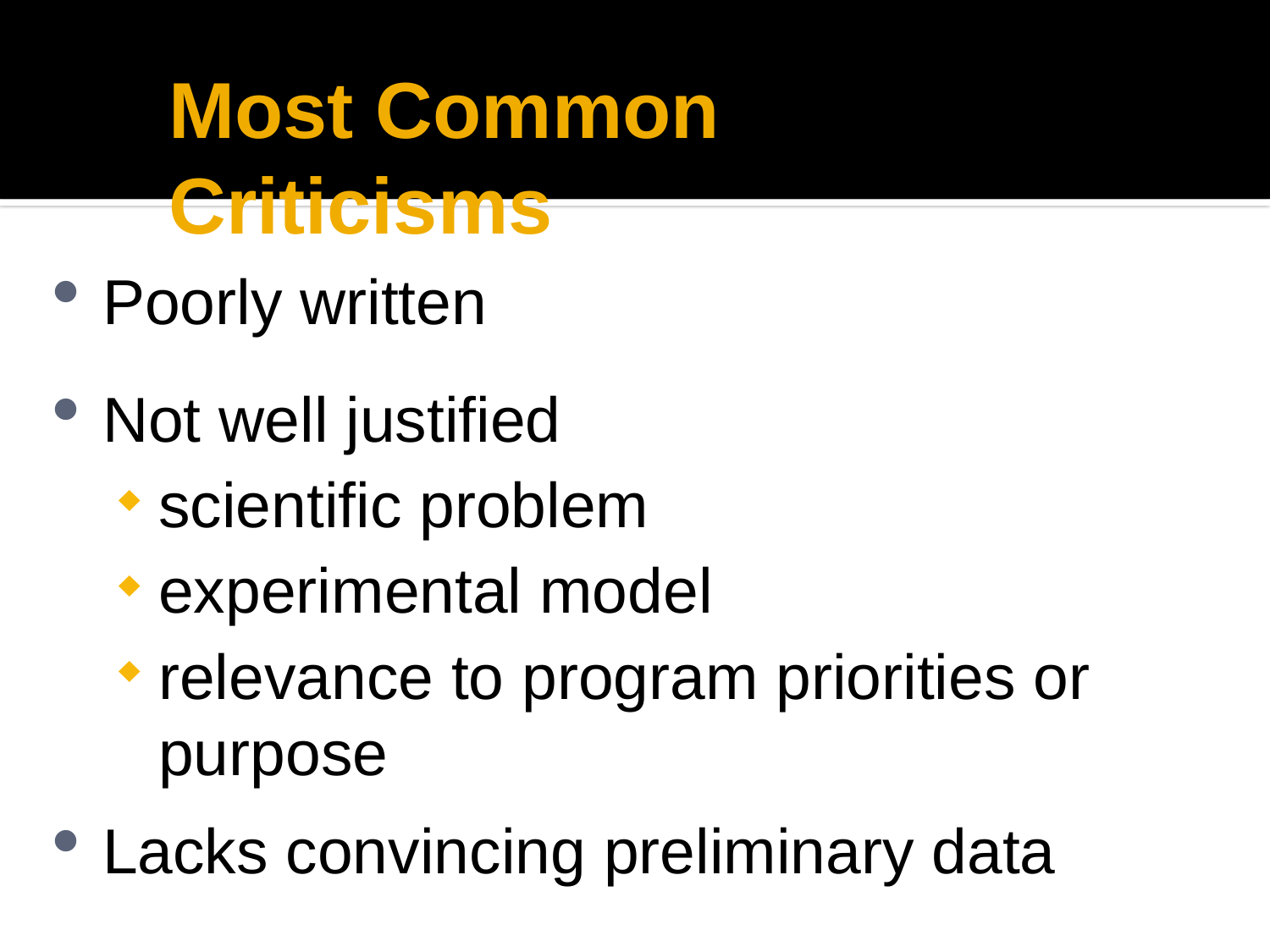

# Most Common Criticisms
Poorly written
Not well justified
scientific problem
experimental model
relevance to program priorities or purpose
Lacks convincing preliminary data